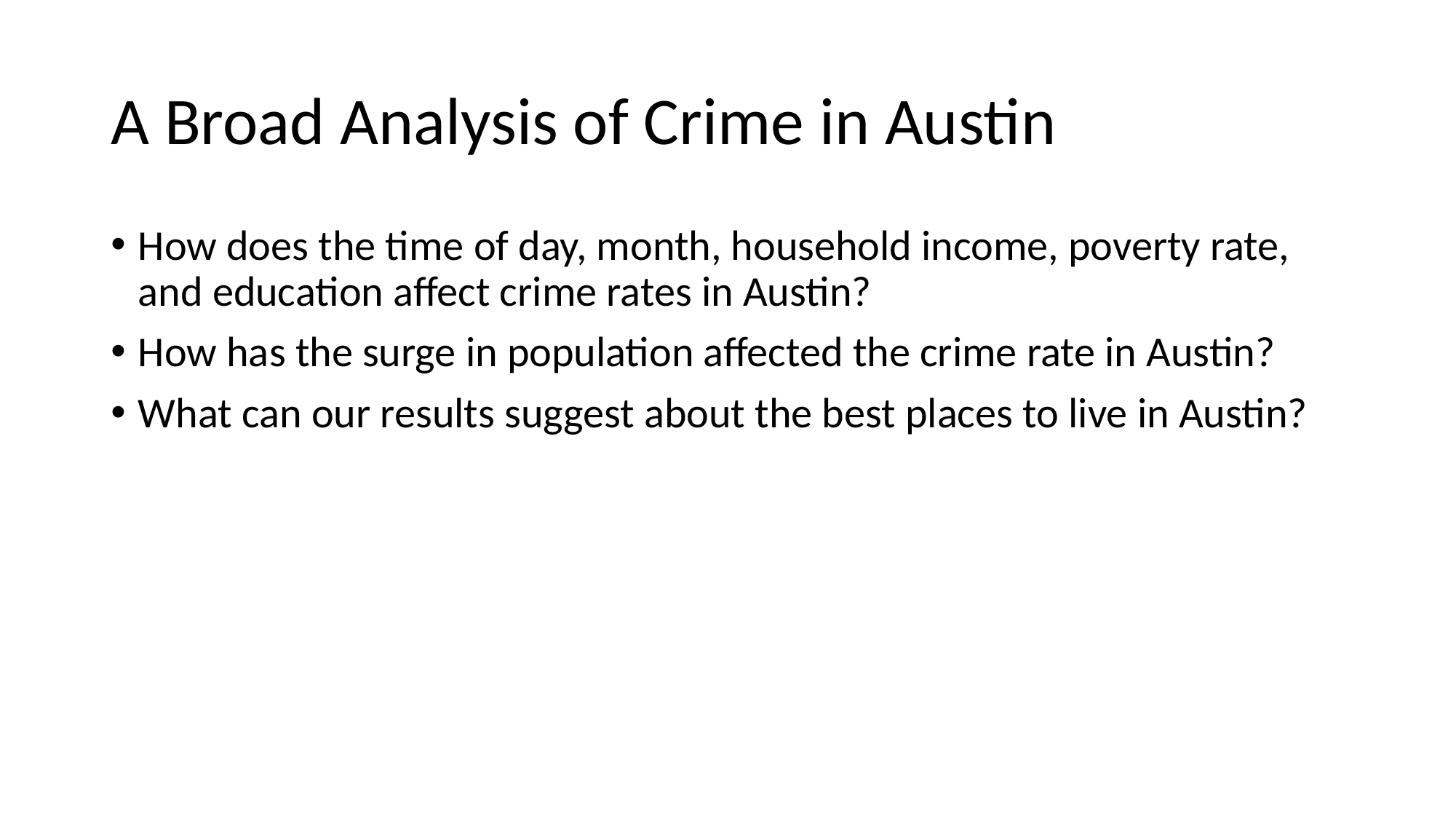

# A Broad Analysis of Crime in Austin
How does the time of day, month, household income, poverty rate, and education affect crime rates in Austin?
How has the surge in population affected the crime rate in Austin?
What can our results suggest about the best places to live in Austin?